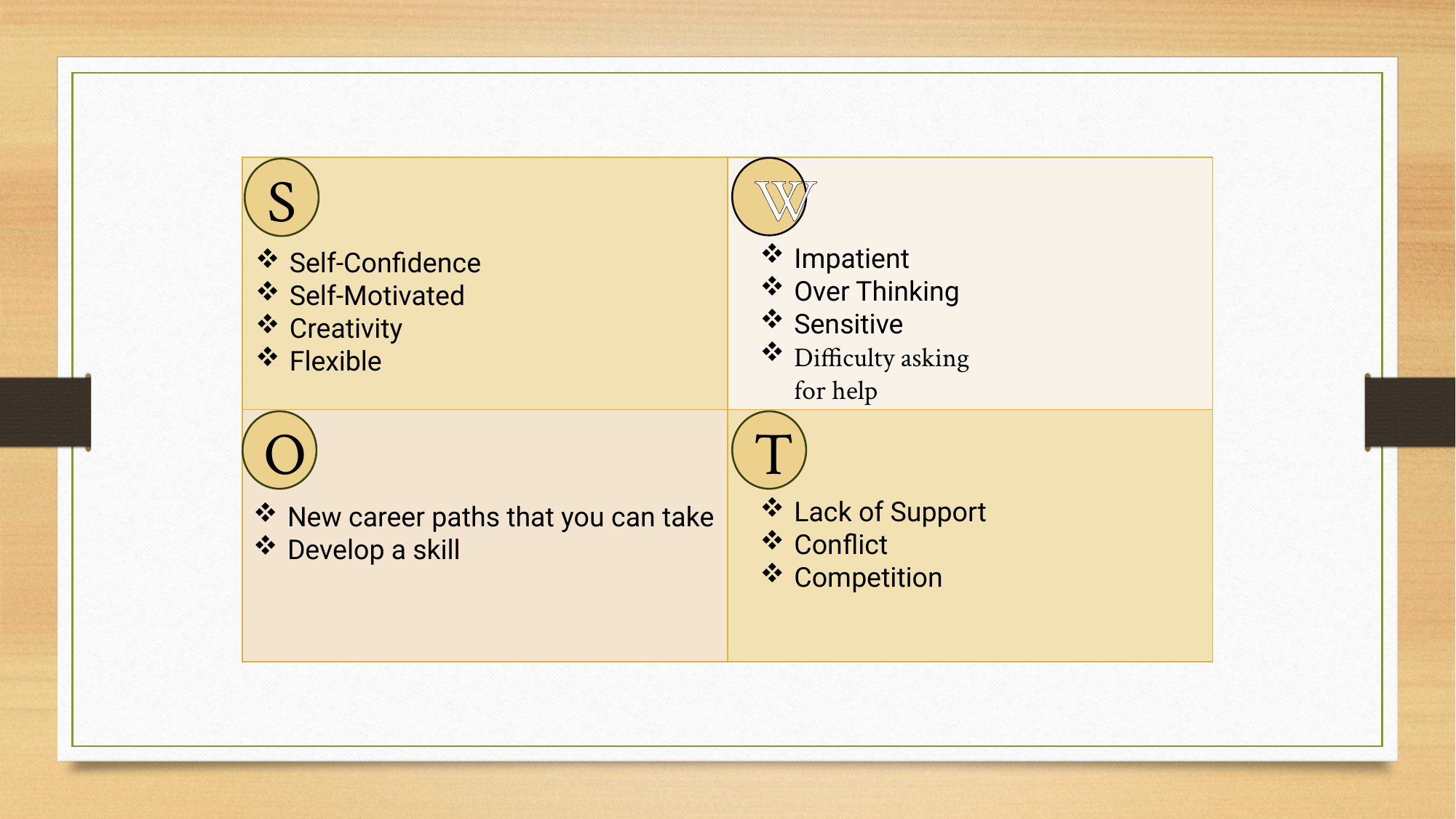

|  |  |
| --- | --- |
|  |  |
W
S
Impatient
Over Thinking
Sensitive
Difficulty asking for help
Self-Confidence
Self-Motivated
Creativity
Flexible
O
T
Lack of Support
Conflict
Competition
New career paths that you can take
Develop a skill